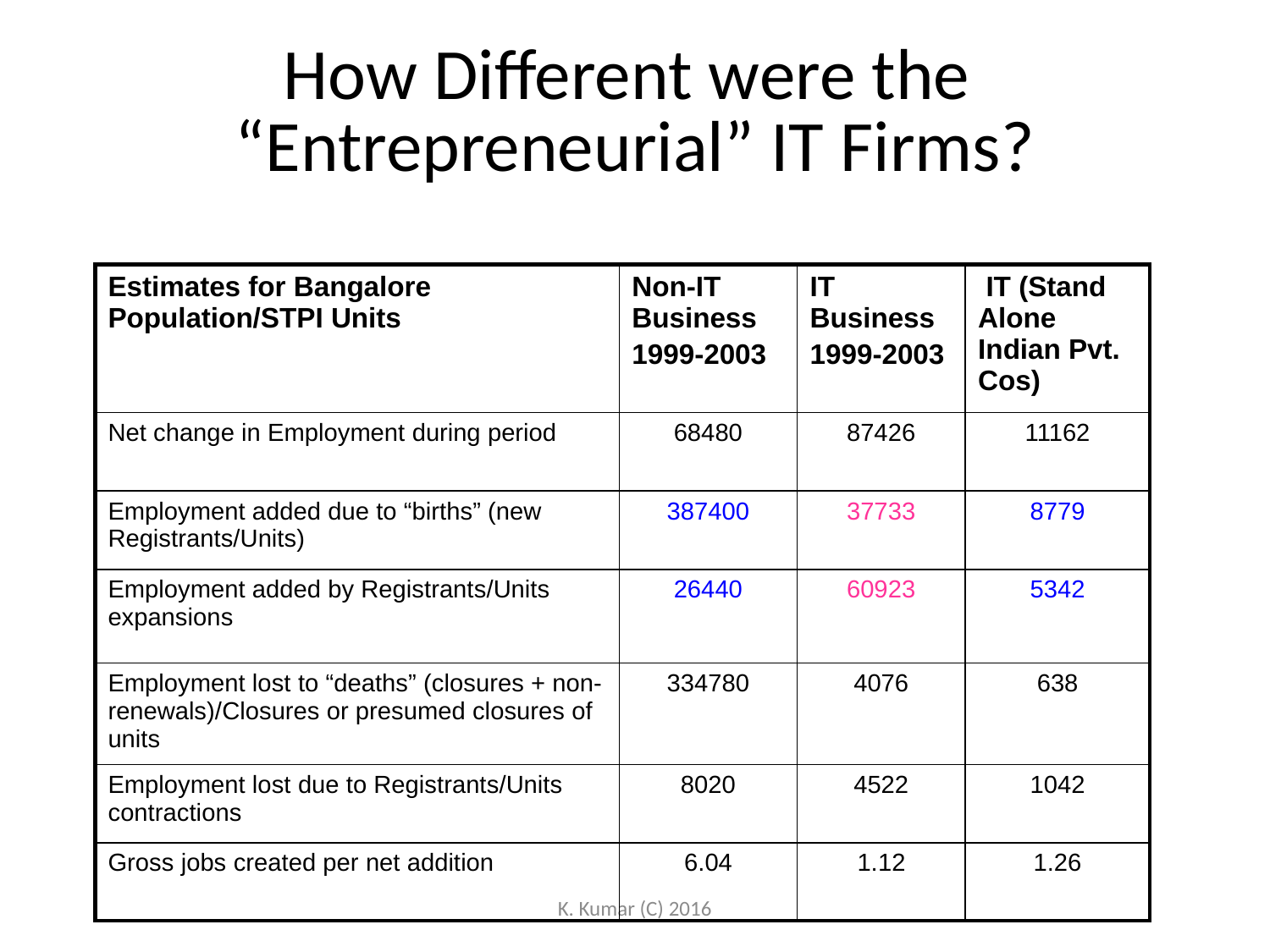

# How Different were the  “Entrepreneurial” IT Firms?
| Estimates for Bangalore Population/STPI Units | Non-IT Business 1999-2003 | IT Business 1999-2003 | IT (Stand Alone Indian Pvt. Cos) |
| --- | --- | --- | --- |
| Net change in Employment during period | 68480 | 87426 | 11162 |
| Employment added due to “births” (new Registrants/Units) | 387400 | 37733 | 8779 |
| Employment added by Registrants/Units expansions | 26440 | 60923 | 5342 |
| Employment lost to “deaths” (closures + non-renewals)/Closures or presumed closures of units | 334780 | 4076 | 638 |
| Employment lost due to Registrants/Units contractions | 8020 | 4522 | 1042 |
| Gross jobs created per net addition | 6.04 | 1.12 | 1.26 |
K. Kumar (C) 2016